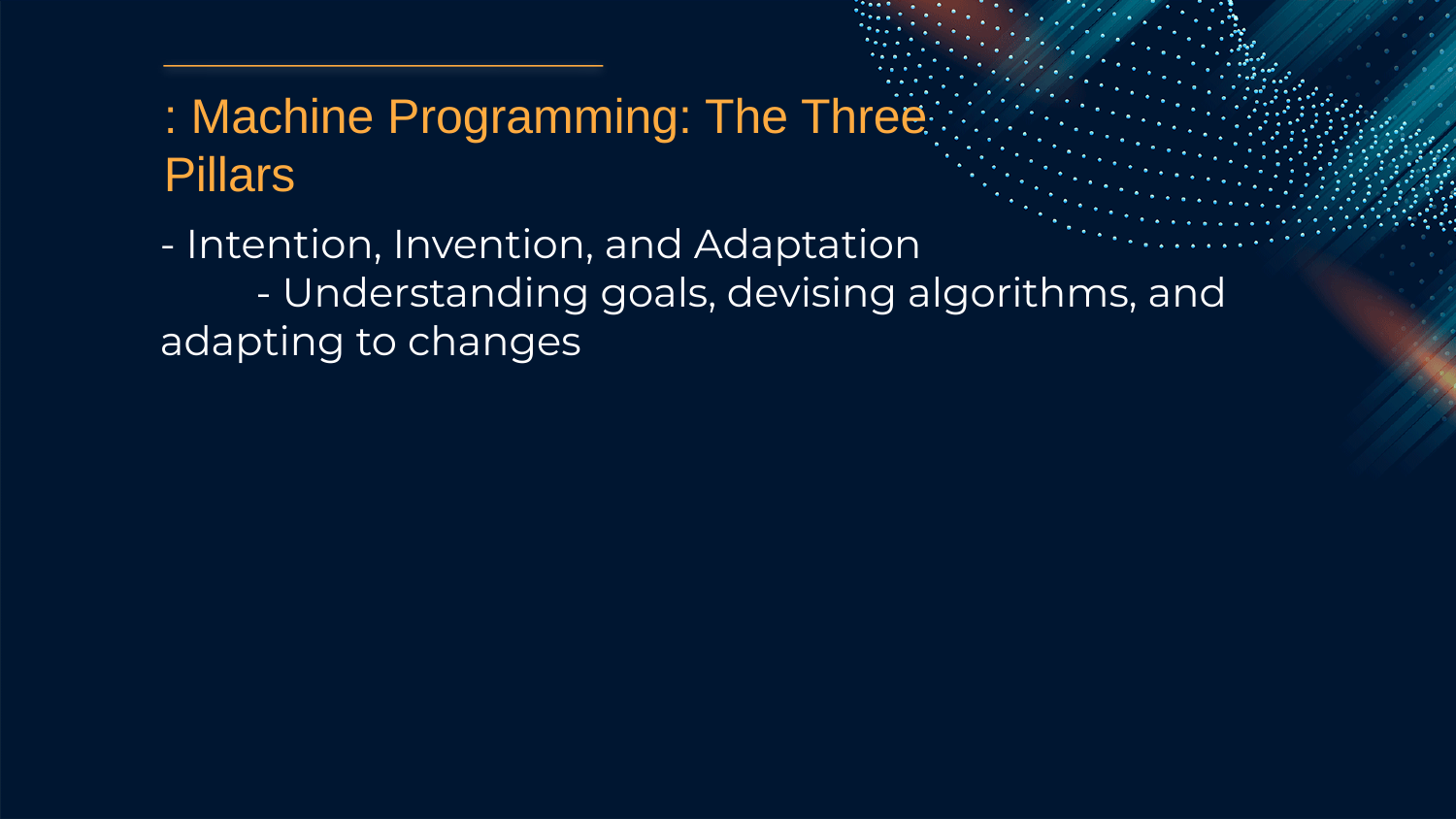

: Machine Programming: The Three Pillars
- Intention, Invention, and Adaptation
         - Understanding goals, devising algorithms, and adapting to changes